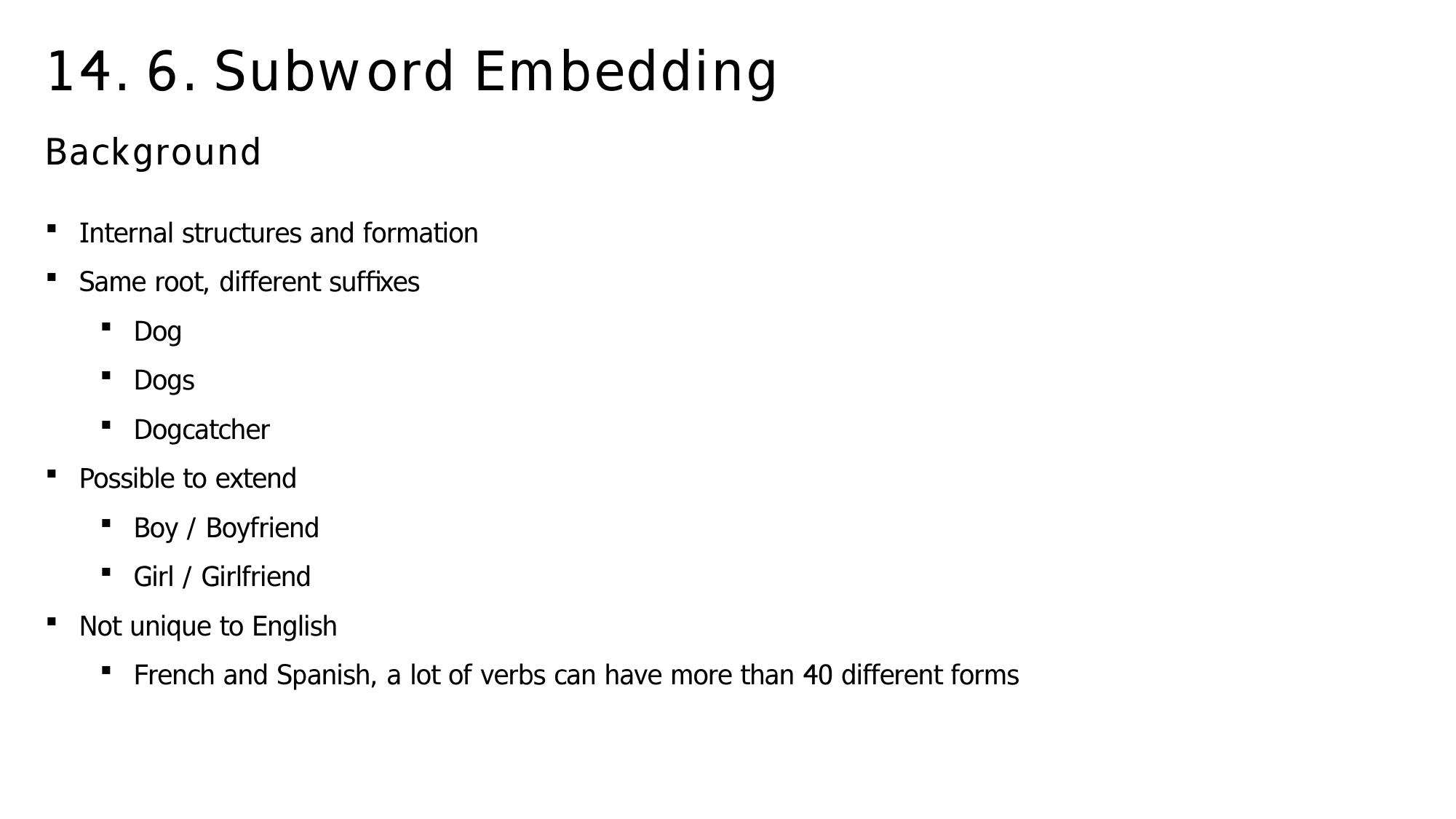

14. 6. Subword Embedding
Background
Internal structures and formation
Same root, different suffixes
Dog
Dogs
Dogcatcher
Possible to extend
Boy / Boyfriend
Girl / Girlfriend
Not unique to English
French and Spanish, a lot of verbs can have more than 40 different forms